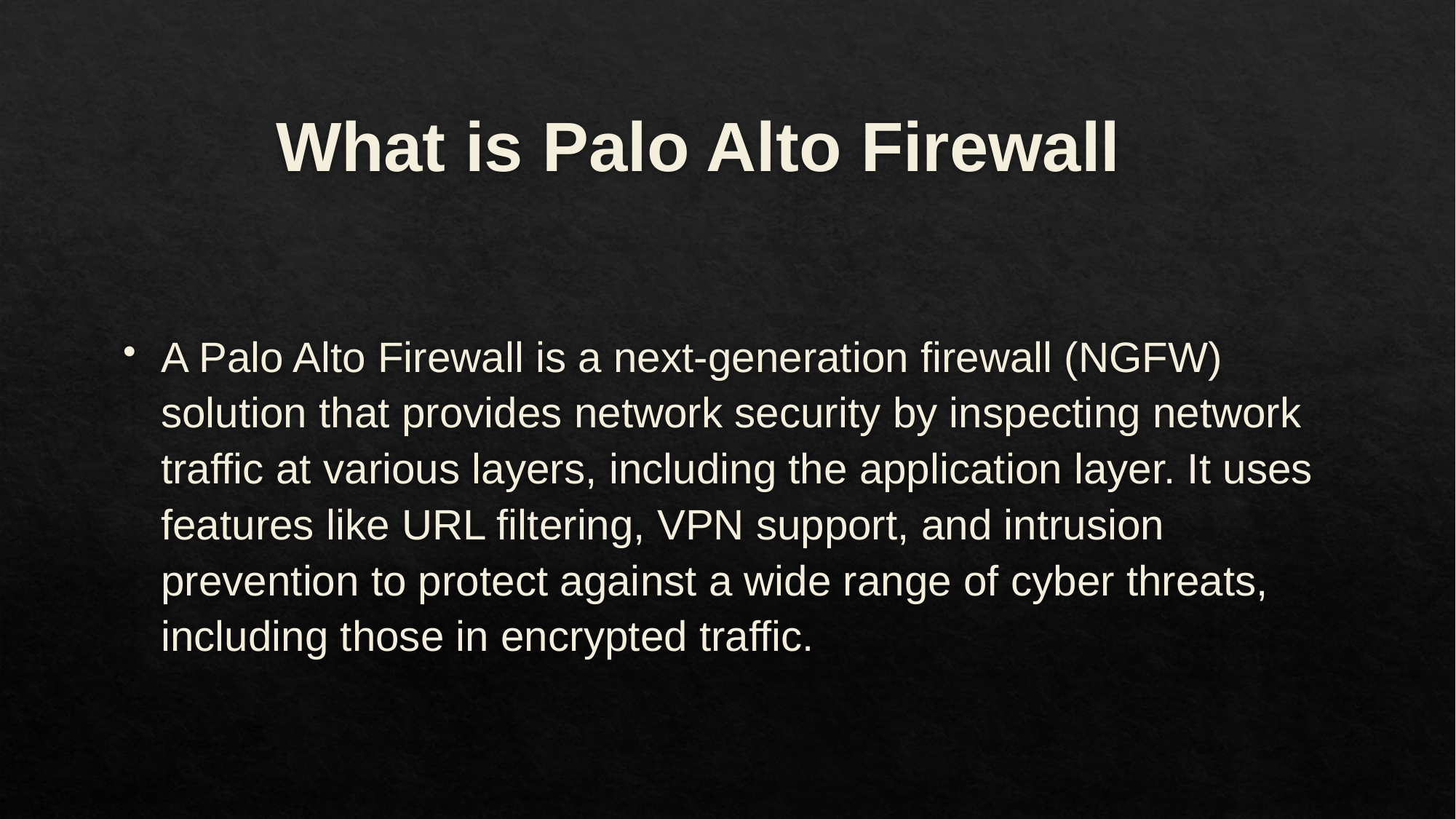

# What is Palo Alto Firewall
A Palo Alto Firewall is a next-generation firewall (NGFW) solution that provides network security by inspecting network traffic at various layers, including the application layer. It uses features like URL filtering, VPN support, and intrusion prevention to protect against a wide range of cyber threats, including those in encrypted traffic.